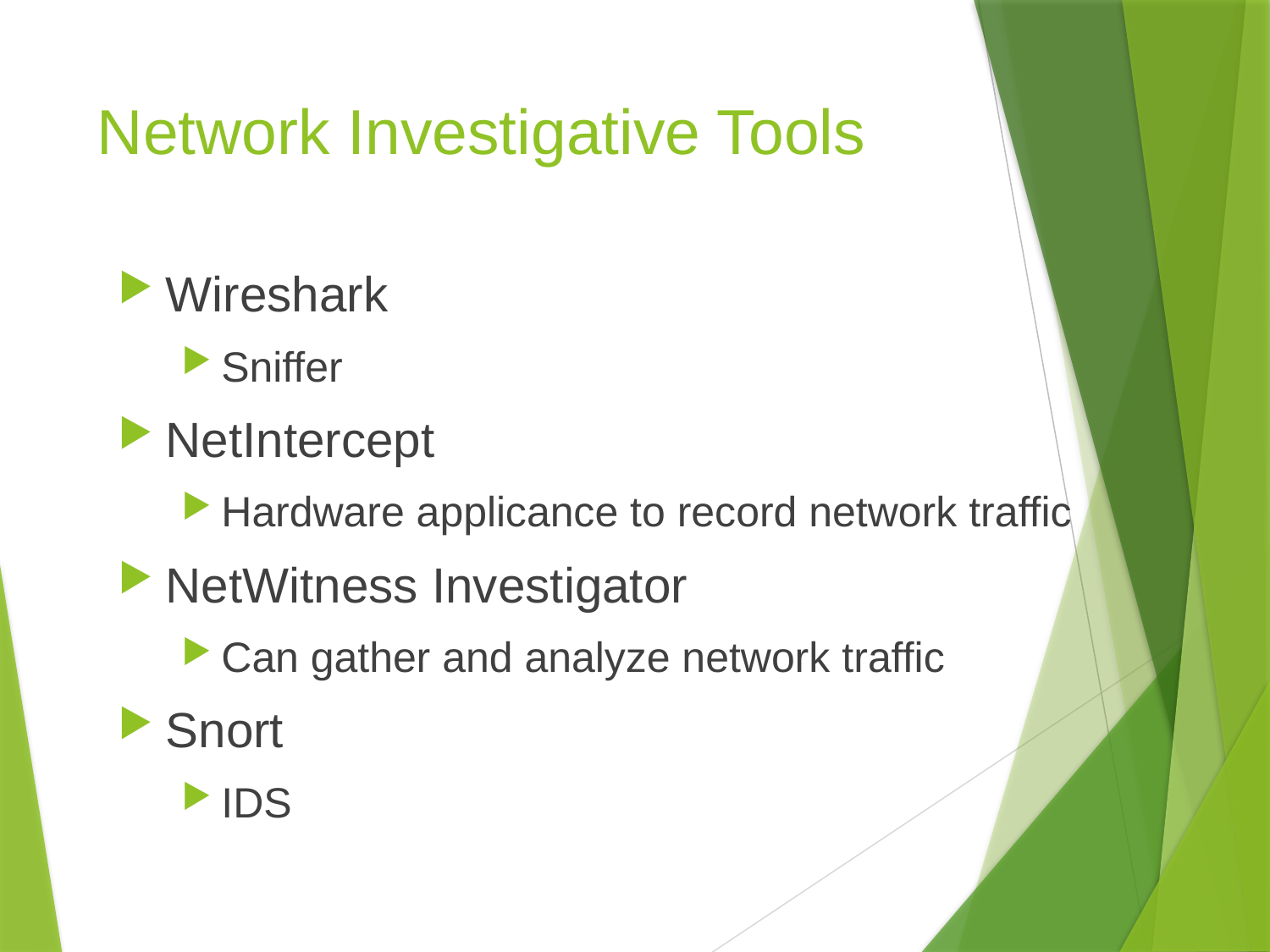

# Network Investigative Tools
Wireshark
Sniffer
NetIntercept
Hardware applicance to record network traffic
NetWitness Investigator
Can gather and analyze network traffic
Snort
IDS